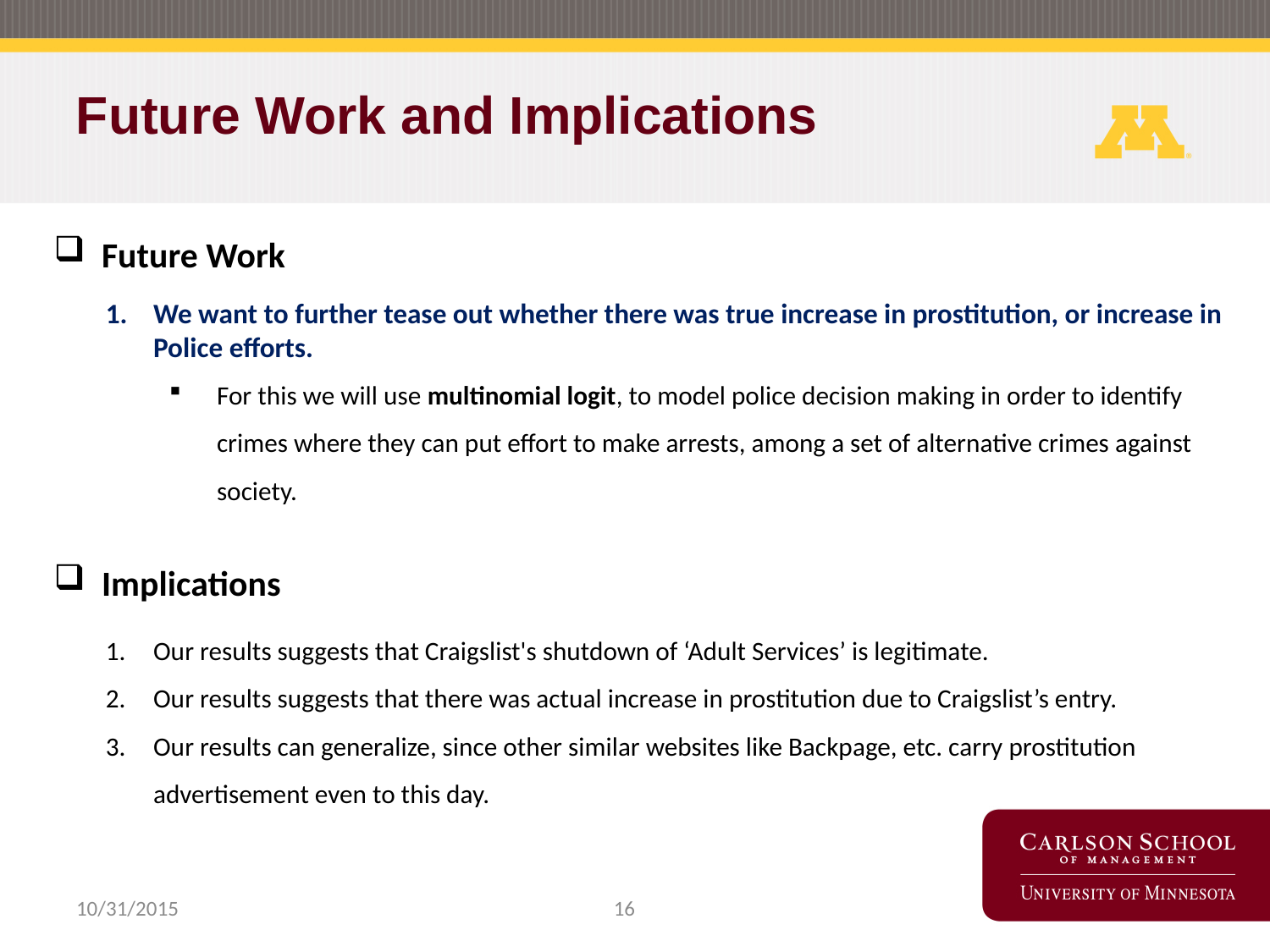

Future Work and Implications
  Future Work
We want to further tease out whether there was true increase in prostitution, or increase in Police efforts.
For this we will use multinomial logit, to model police decision making in order to identify crimes where they can put effort to make arrests, among a set of alternative crimes against society.
  Implications
Our results suggests that Craigslist's shutdown of ‘Adult Services’ is legitimate.
Our results suggests that there was actual increase in prostitution due to Craigslist’s entry.
Our results can generalize, since other similar websites like Backpage, etc. carry prostitution advertisement even to this day.
16
10/31/2015